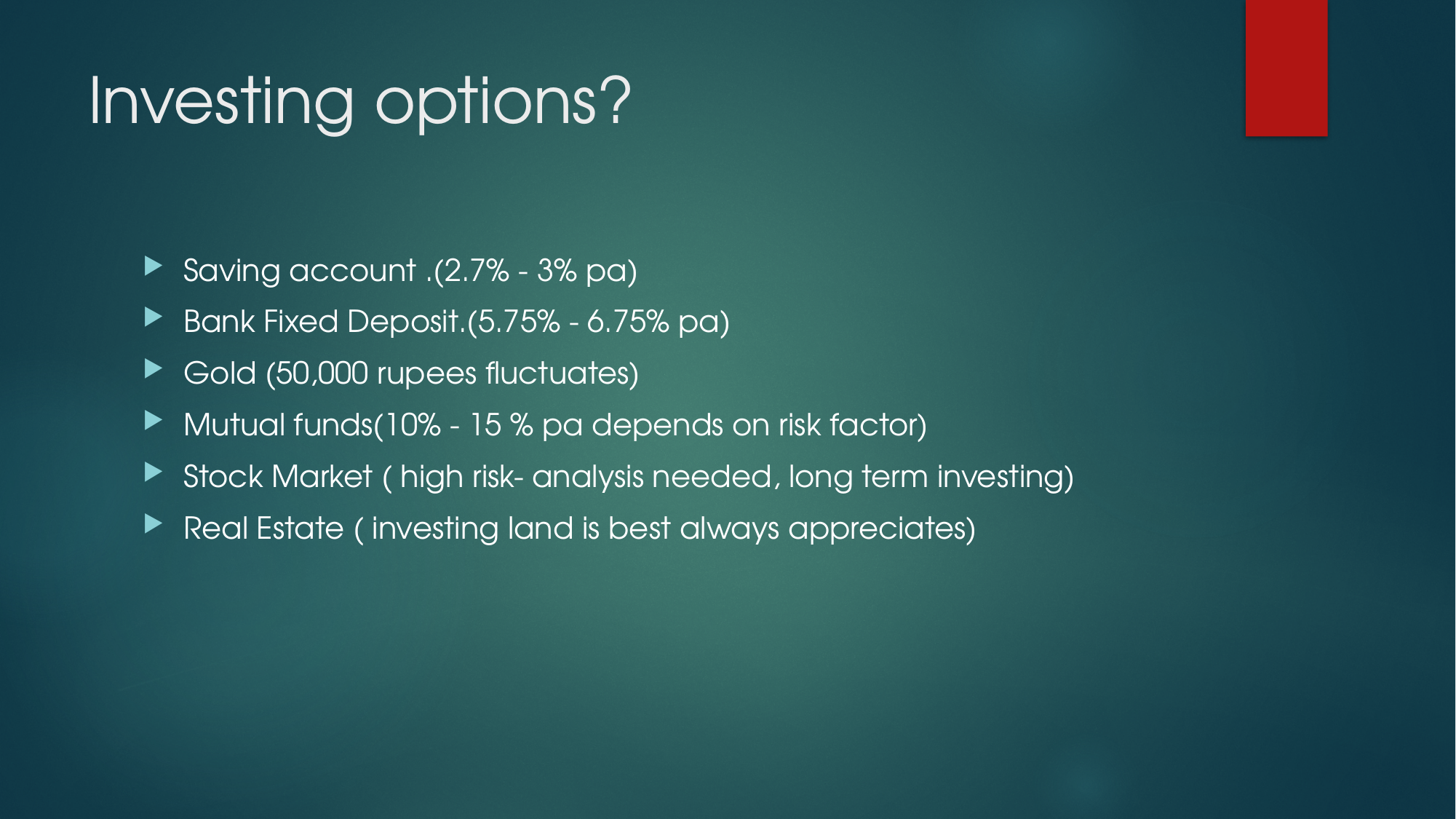

# Investing options?
Saving account .(2.7% - 3% pa)
Bank Fixed Deposit.(5.75% - 6.75% pa)
Gold (50,000 rupees fluctuates)
Mutual funds(10% - 15 % pa depends on risk factor)
Stock Market ( high risk- analysis needed, long term investing)
Real Estate ( investing land is best always appreciates)